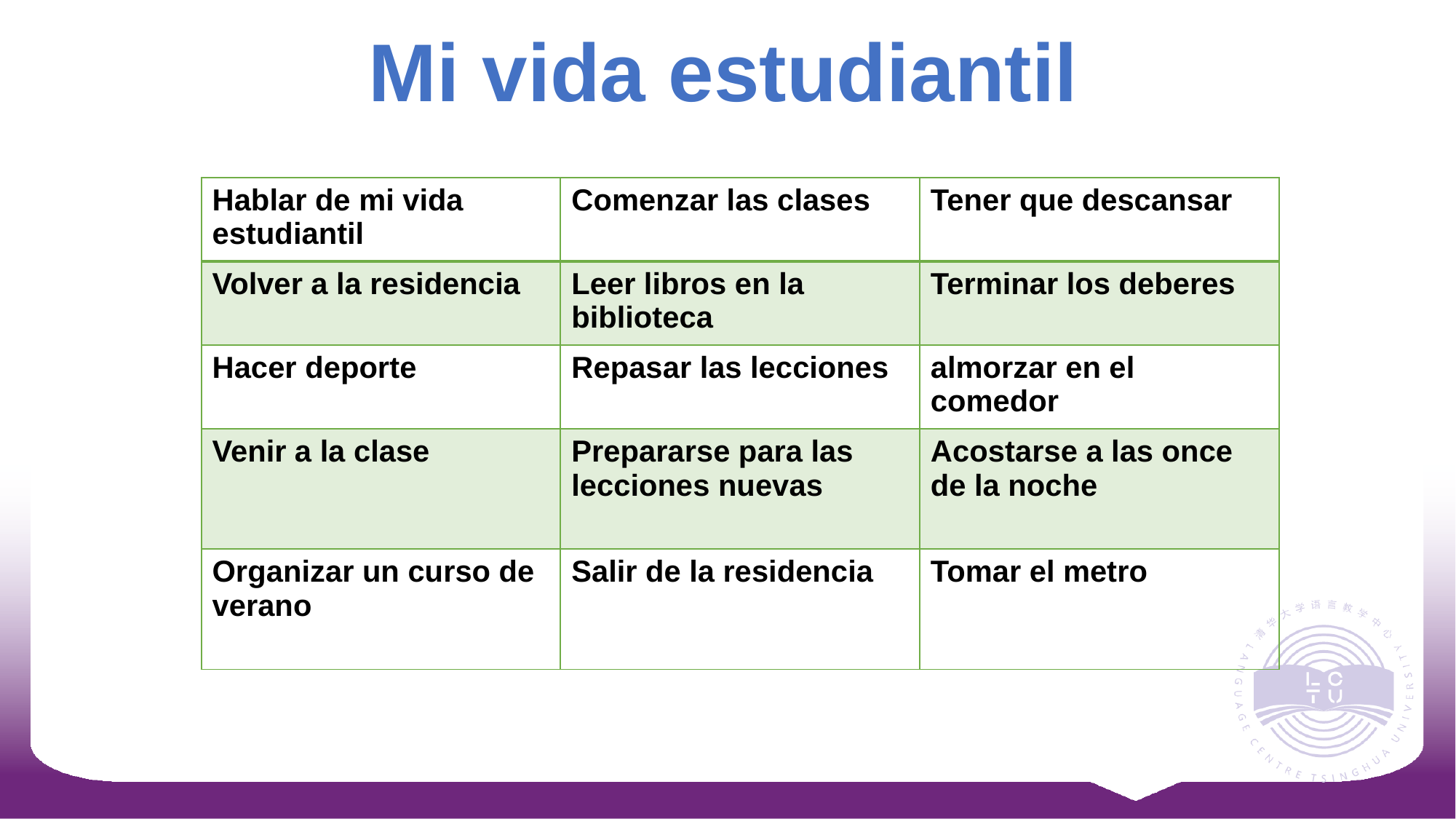

Mi vida estudiantil
| Hablar de mi vida estudiantil | Comenzar las clases | Tener que descansar |
| --- | --- | --- |
| Volver a la residencia | Leer libros en la biblioteca | Terminar los deberes |
| Hacer deporte | Repasar las lecciones | almorzar en el comedor |
| Venir a la clase | Prepararse para las lecciones nuevas | Acostarse a las once de la noche |
| Organizar un curso de verano | Salir de la residencia | Tomar el metro |